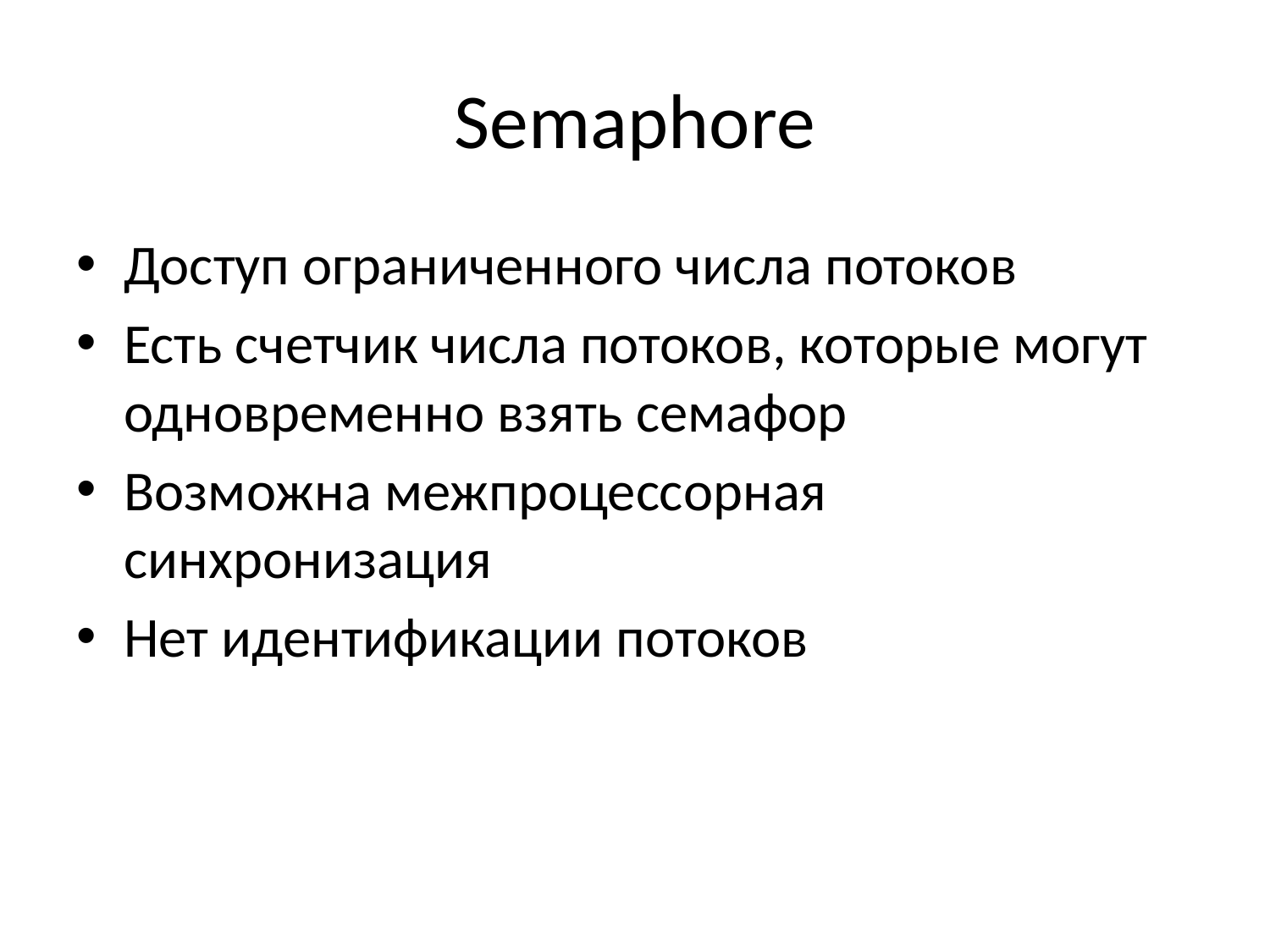

# Semaphore
Доступ ограниченного числа потоков
Есть счетчик числа потоков, которые могут одновременно взять семафор
Возможна межпроцессорная синхронизация
Нет идентификации потоков